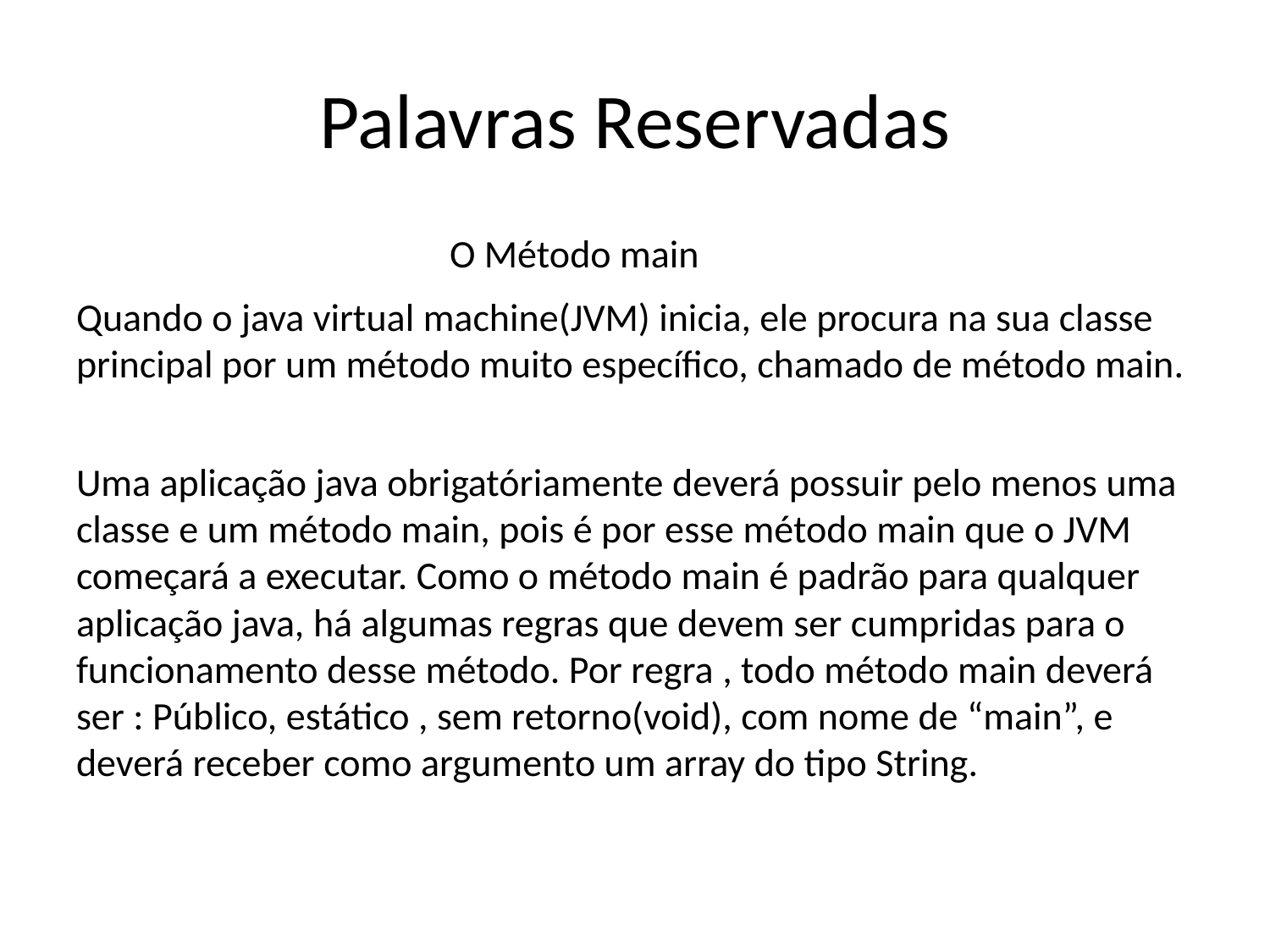

# Palavras Reservadas
                                          O Método main
Quando o java virtual machine(JVM) inicia, ele procura na sua classe principal por um método muito específico, chamado de método main.

Uma aplicação java obrigatóriamente deverá possuir pelo menos uma classe e um método main, pois é por esse método main que o JVM começará a executar. Como o método main é padrão para qualquer aplicação java, há algumas regras que devem ser cumpridas para o funcionamento desse método. Por regra , todo método main deverá ser : Público, estático , sem retorno(void), com nome de “main”, e deverá receber como argumento um array do tipo String.